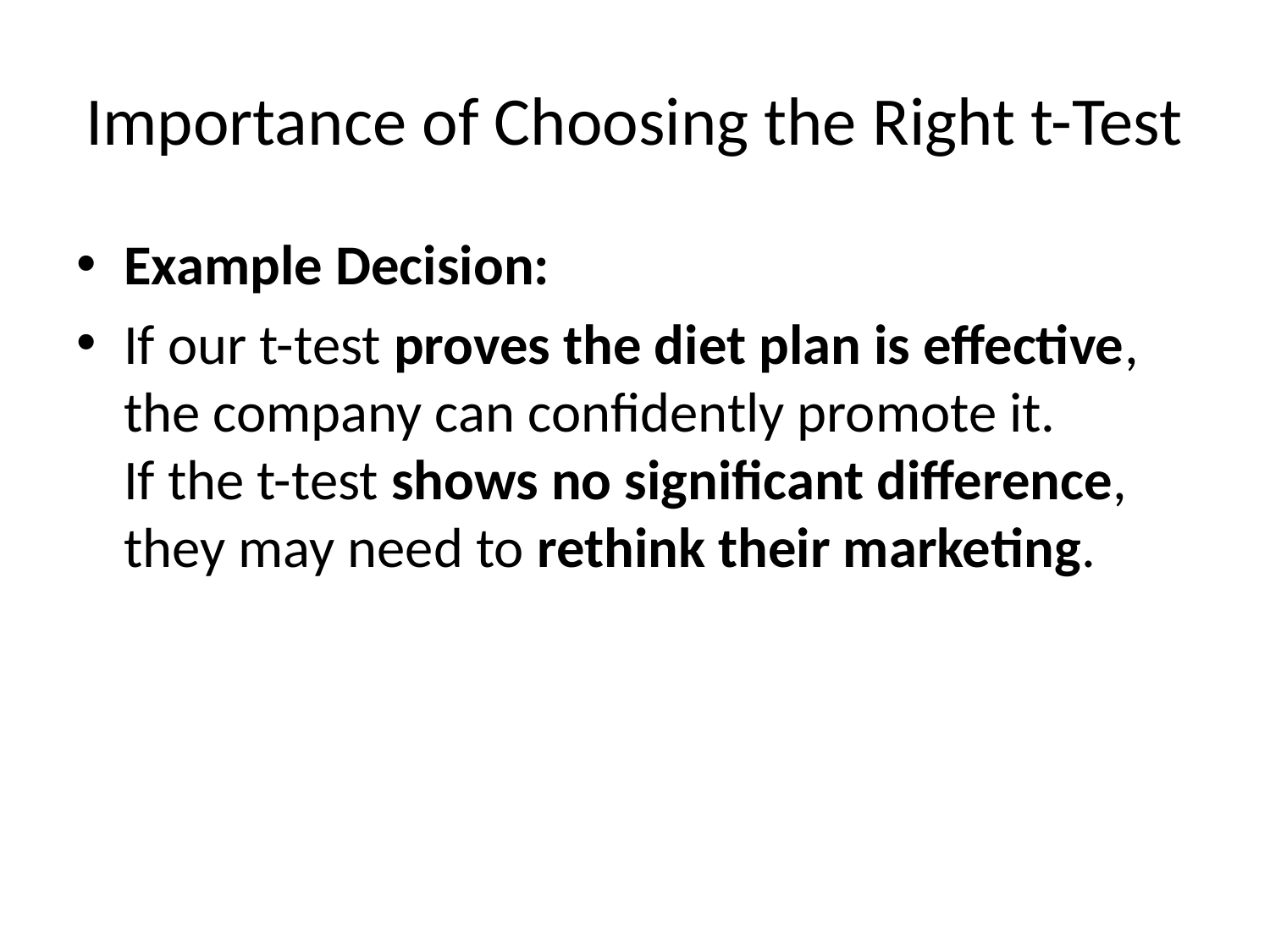

# Importance of Choosing the Right t-Test
Example Decision:
If our t-test proves the diet plan is effective, the company can confidently promote it.
If the t-test shows no significant difference, they may need to rethink their marketing.